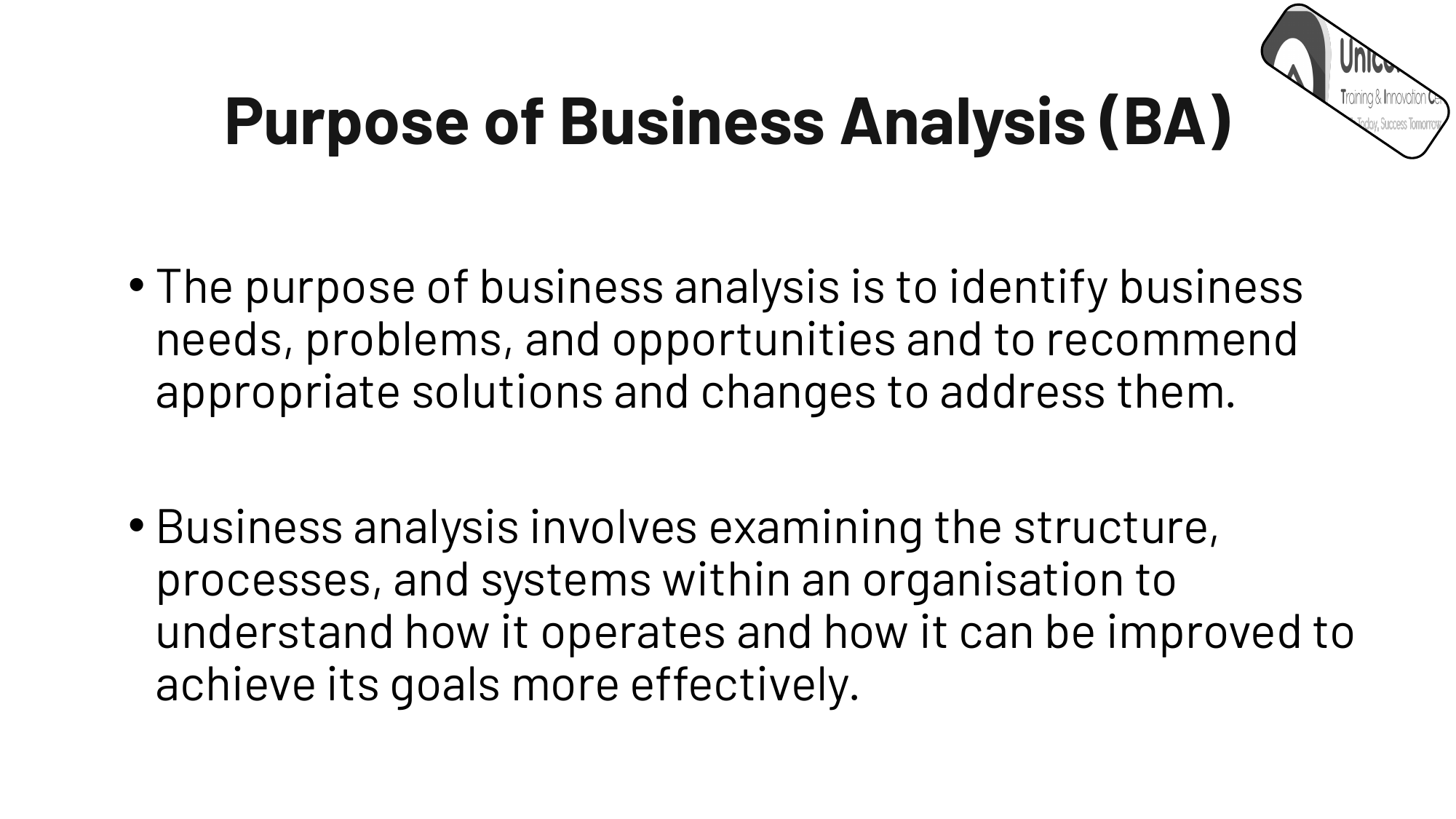

# Purpose of Business Analysis (BA)
The purpose of business analysis is to identify business needs, problems, and opportunities and to recommend appropriate solutions and changes to address them.

Business analysis involves examining the structure, processes, and systems within an organisation to understand how it operates and how it can be improved to achieve its goals more effectively.